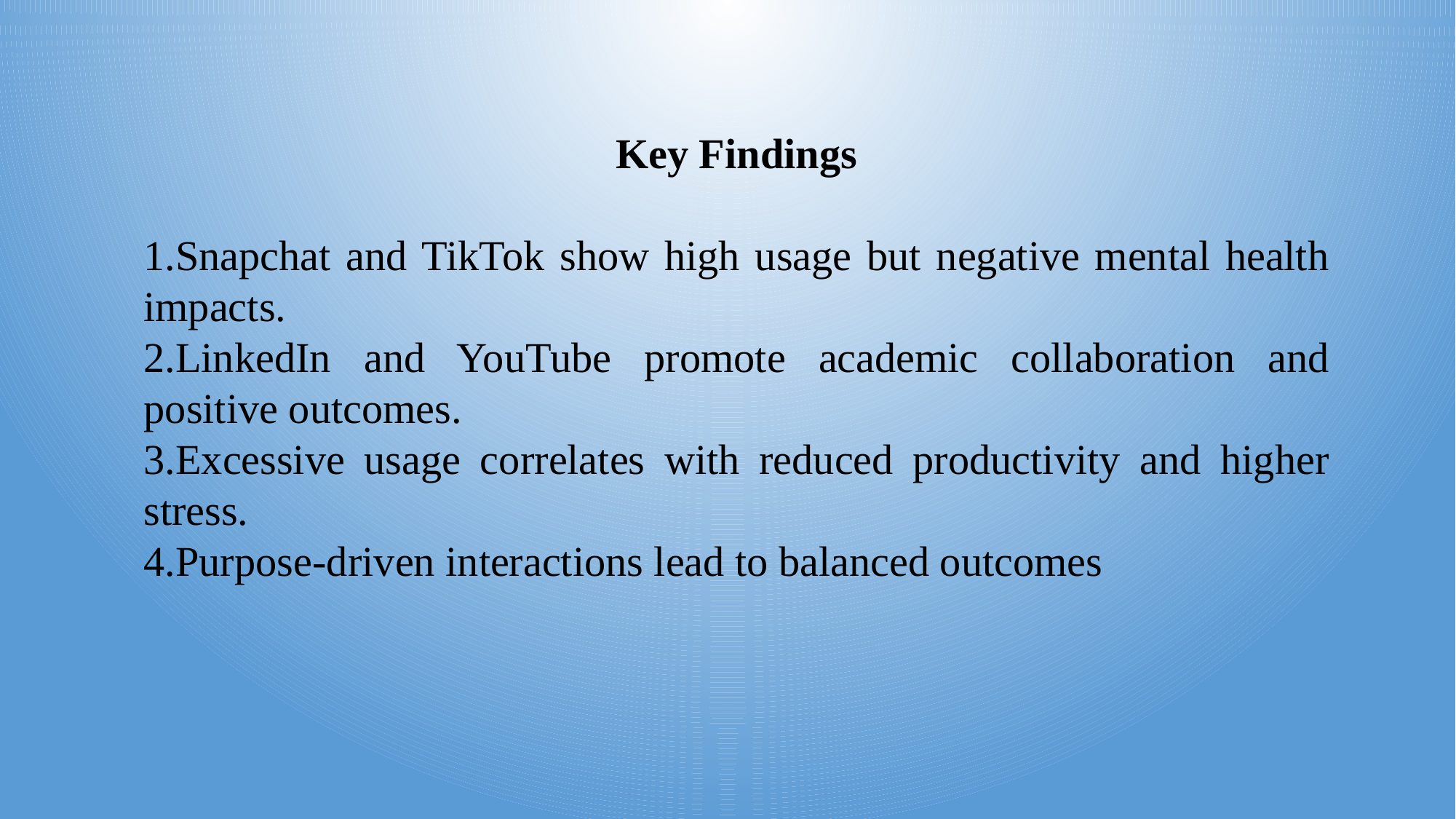

Key Findings

Snapchat and TikTok show high usage but negative mental health impacts.
LinkedIn and YouTube promote academic collaboration and positive outcomes.
Excessive usage correlates with reduced productivity and higher stress.
Purpose-driven interactions lead to balanced outcomes